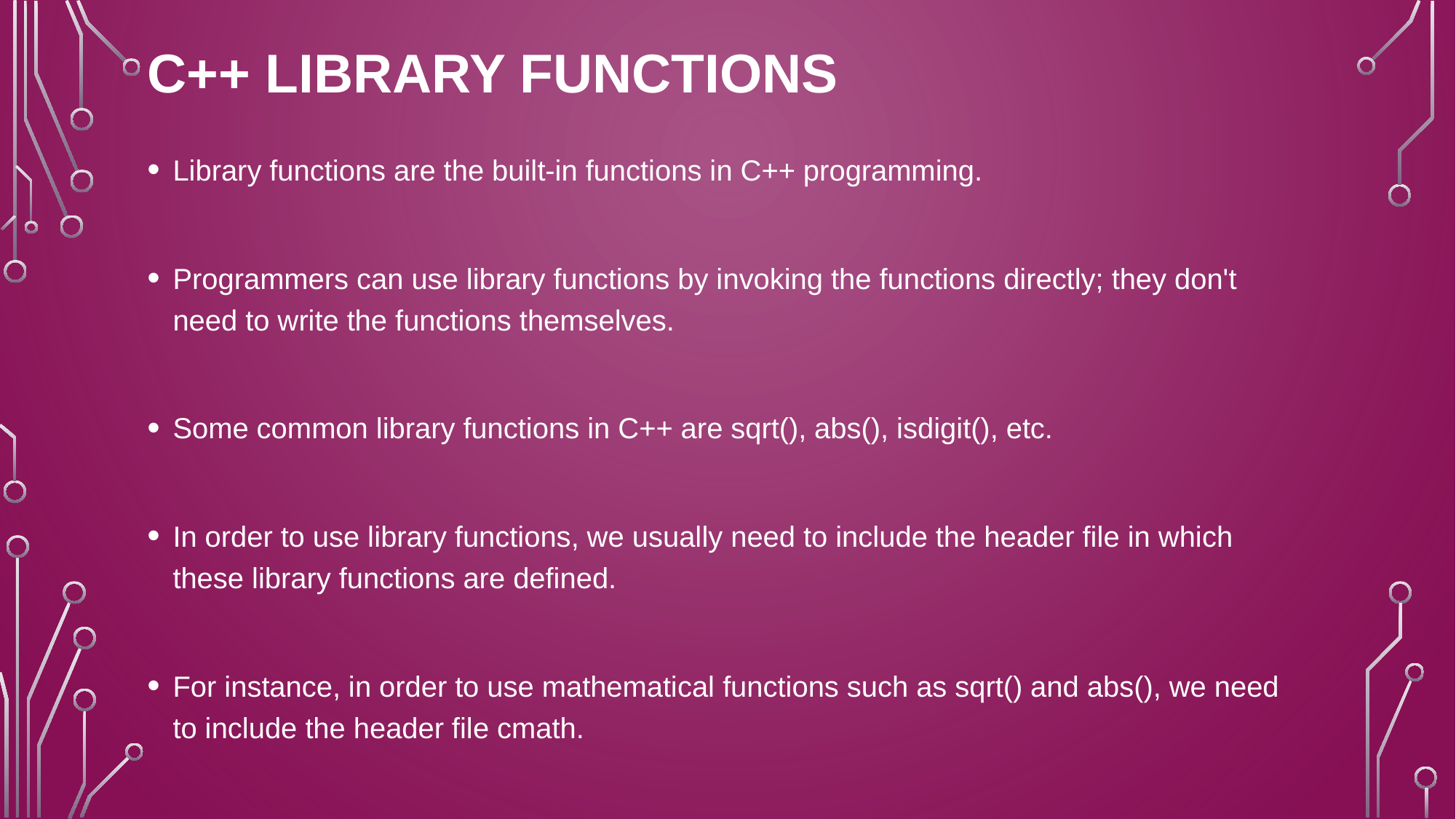

# C++ Library Functions
Library functions are the built-in functions in C++ programming.

Programmers can use library functions by invoking the functions directly; they don't need to write the functions themselves.

Some common library functions in C++ are sqrt(), abs(), isdigit(), etc.

In order to use library functions, we usually need to include the header file in which these library functions are defined.

For instance, in order to use mathematical functions such as sqrt() and abs(), we need to include the header file cmath.